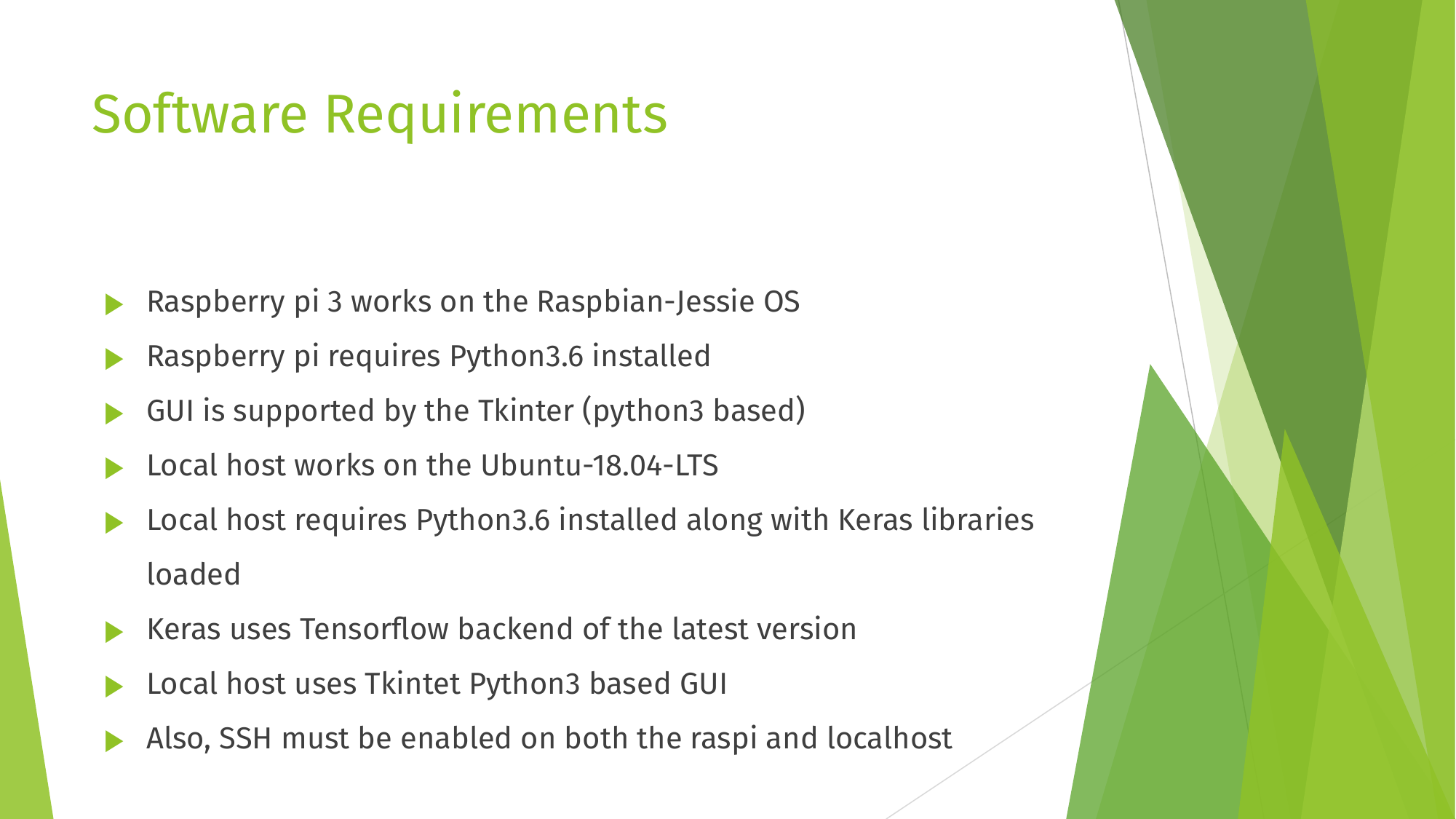

# Software Requirements
Raspberry pi 3 works on the Raspbian-Jessie OS
Raspberry pi requires Python3.6 installed
GUI is supported by the Tkinter (python3 based)
Local host works on the Ubuntu-18.04-LTS
Local host requires Python3.6 installed along with Keras libraries loaded
Keras uses Tensorflow backend of the latest version
Local host uses Tkintet Python3 based GUI
Also, SSH must be enabled on both the raspi and localhost